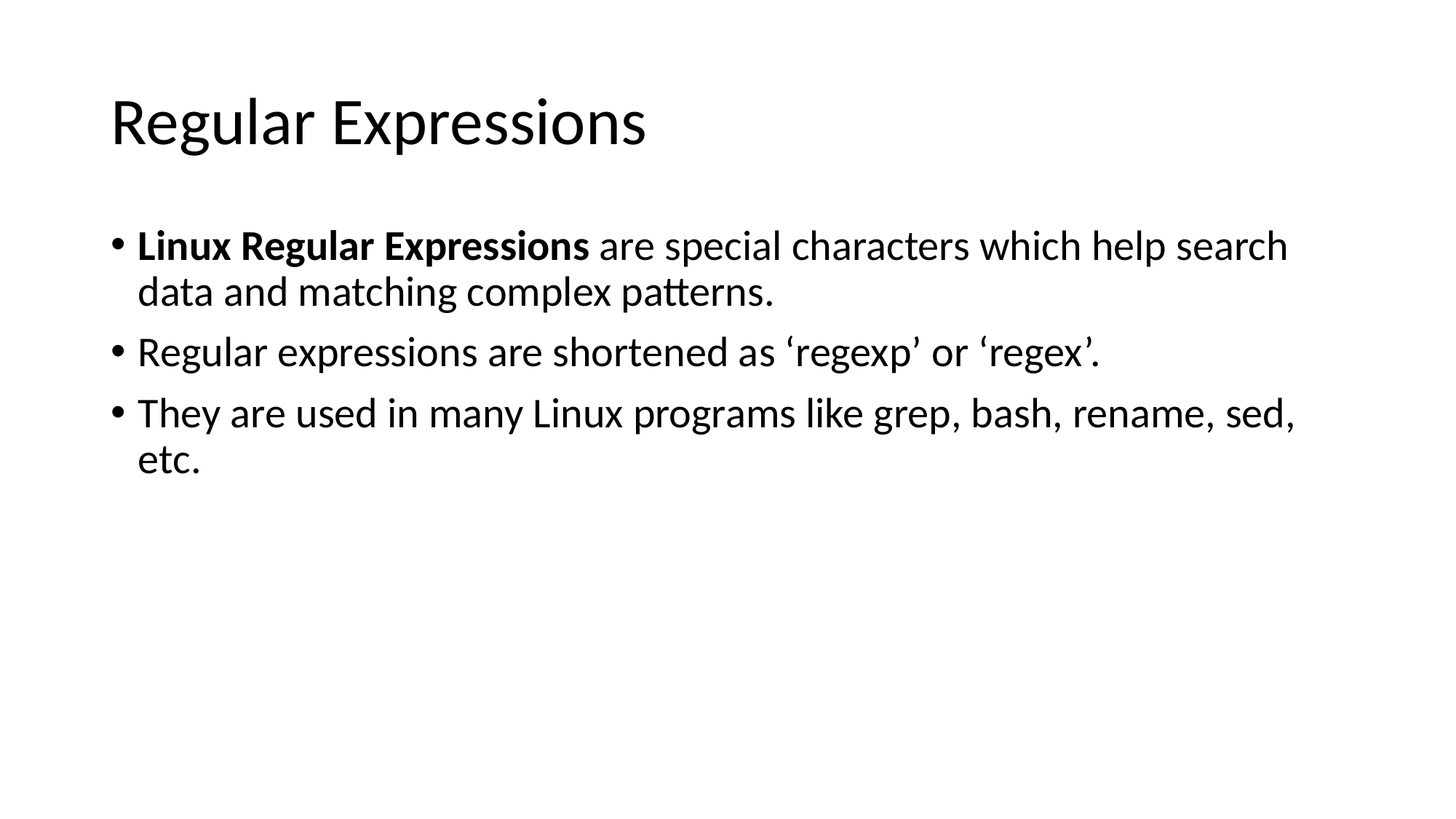

# Regular Expressions
Linux Regular Expressions are special characters which help search data and matching complex patterns.
Regular expressions are shortened as ‘regexp’ or ‘regex’.
They are used in many Linux programs like grep, bash, rename, sed, etc.